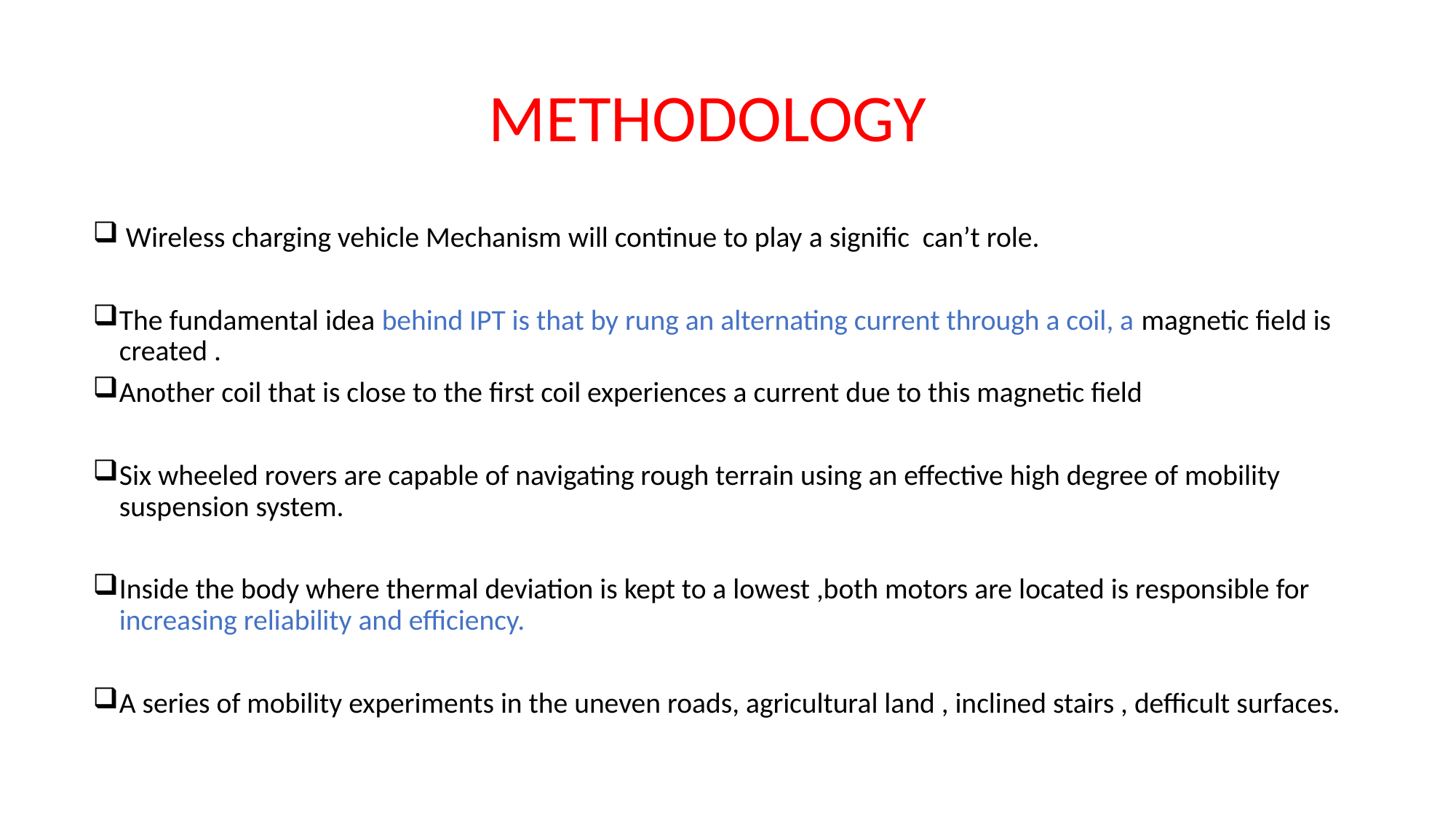

# METHODOLOGY
 Wireless charging vehicle Mechanism will continue to play a signific  can’t role.

The fundamental idea behind IPT is that by rung an alternating current through a coil, a magnetic field is created .
Another coil that is close to the first coil experiences a current due to this magnetic field

Six wheeled rovers are capable of navigating rough terrain using an effective high degree of mobility suspension system.

Inside the body where thermal deviation is kept to a lowest ,both motors are located is responsible for increasing reliability and efficiency.

A series of mobility experiments in the uneven roads, agricultural land , inclined stairs , defficult surfaces.